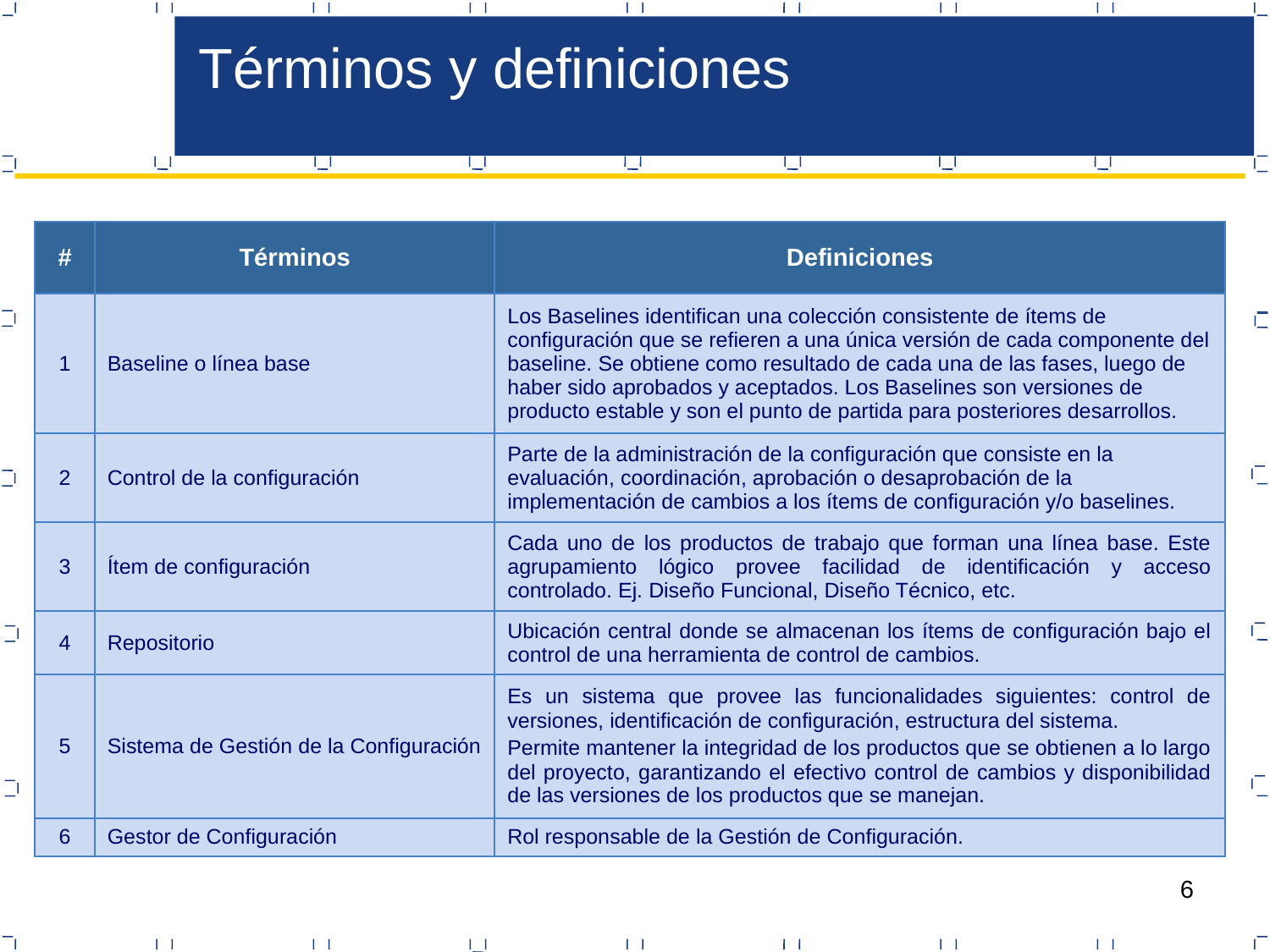

Términos y definiciones

| # | Términos | Definiciones |
| --- | --- | --- |
| 1 | Baseline o línea base | Los Baselines identifican una colección consistente de ítems de configuración que se refieren a una única versión de cada componente del baseline. Se obtiene como resultado de cada una de las fases, luego de haber sido aprobados y aceptados. Los Baselines son versiones de producto estable y son el punto de partida para posteriores desarrollos. |
| 2 | Control de la configuración | Parte de la administración de la configuración que consiste en la evaluación, coordinación, aprobación o desaprobación de la implementación de cambios a los ítems de configuración y/o baselines. |
| 3 | Ítem de configuración | Cada uno de los productos de trabajo que forman una línea base. Este agrupamiento lógico provee facilidad de identificación y acceso controlado. Ej. Diseño Funcional, Diseño Técnico, etc. |
| 4 | Repositorio | Ubicación central donde se almacenan los ítems de configuración bajo el control de una herramienta de control de cambios. |
| 5 | Sistema de Gestión de la Configuración | Es un sistema que provee las funcionalidades siguientes: control de versiones, identificación de configuración, estructura del sistema. Permite mantener la integridad de los productos que se obtienen a lo largo del proyecto, garantizando el efectivo control de cambios y disponibilidad de las versiones de los productos que se manejan. |
| 6 | Gestor de Configuración | Rol responsable de la Gestión de Configuración. |